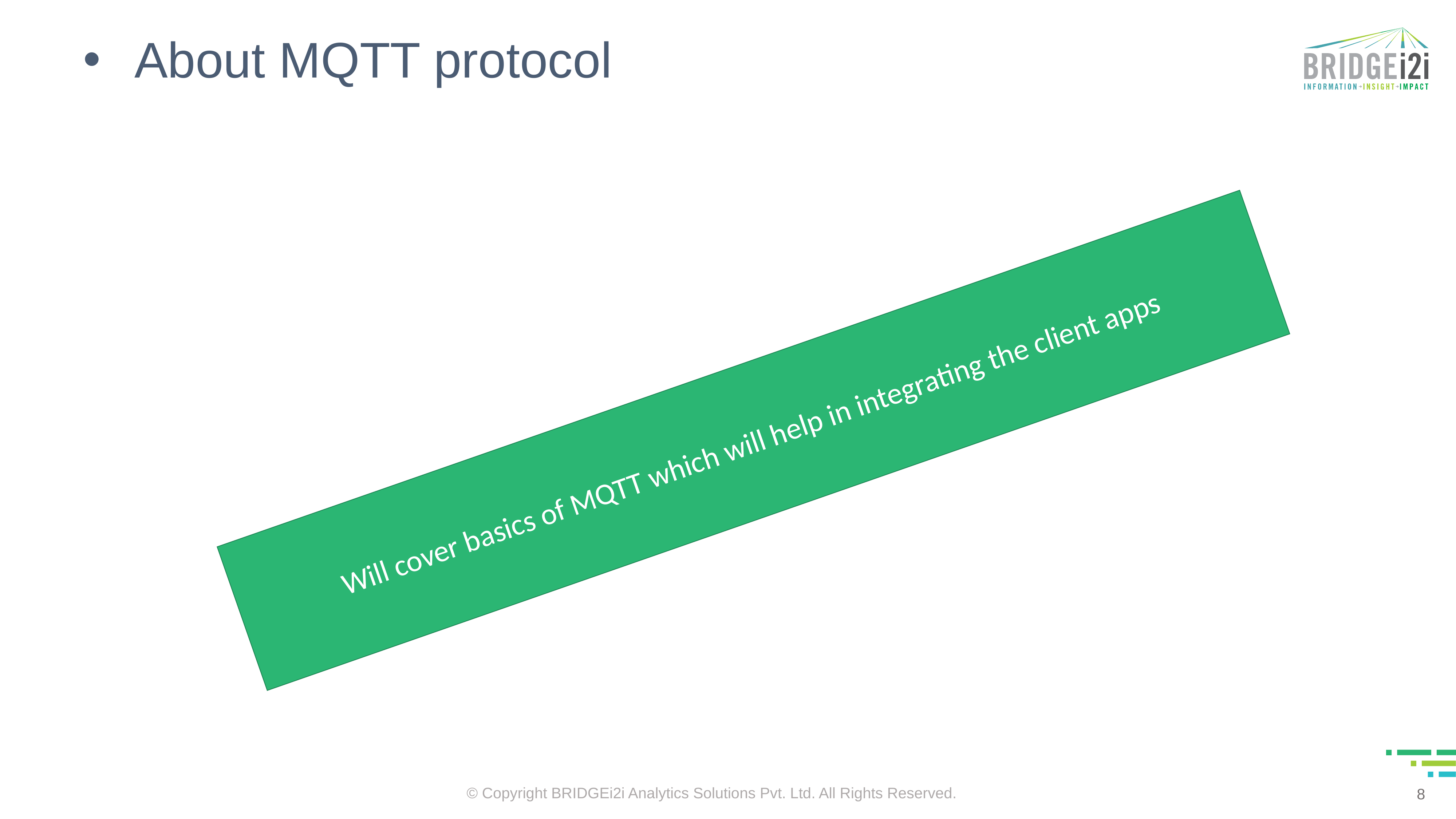

# About MQTT protocol
Will cover basics of MQTT which will help in integrating the client apps